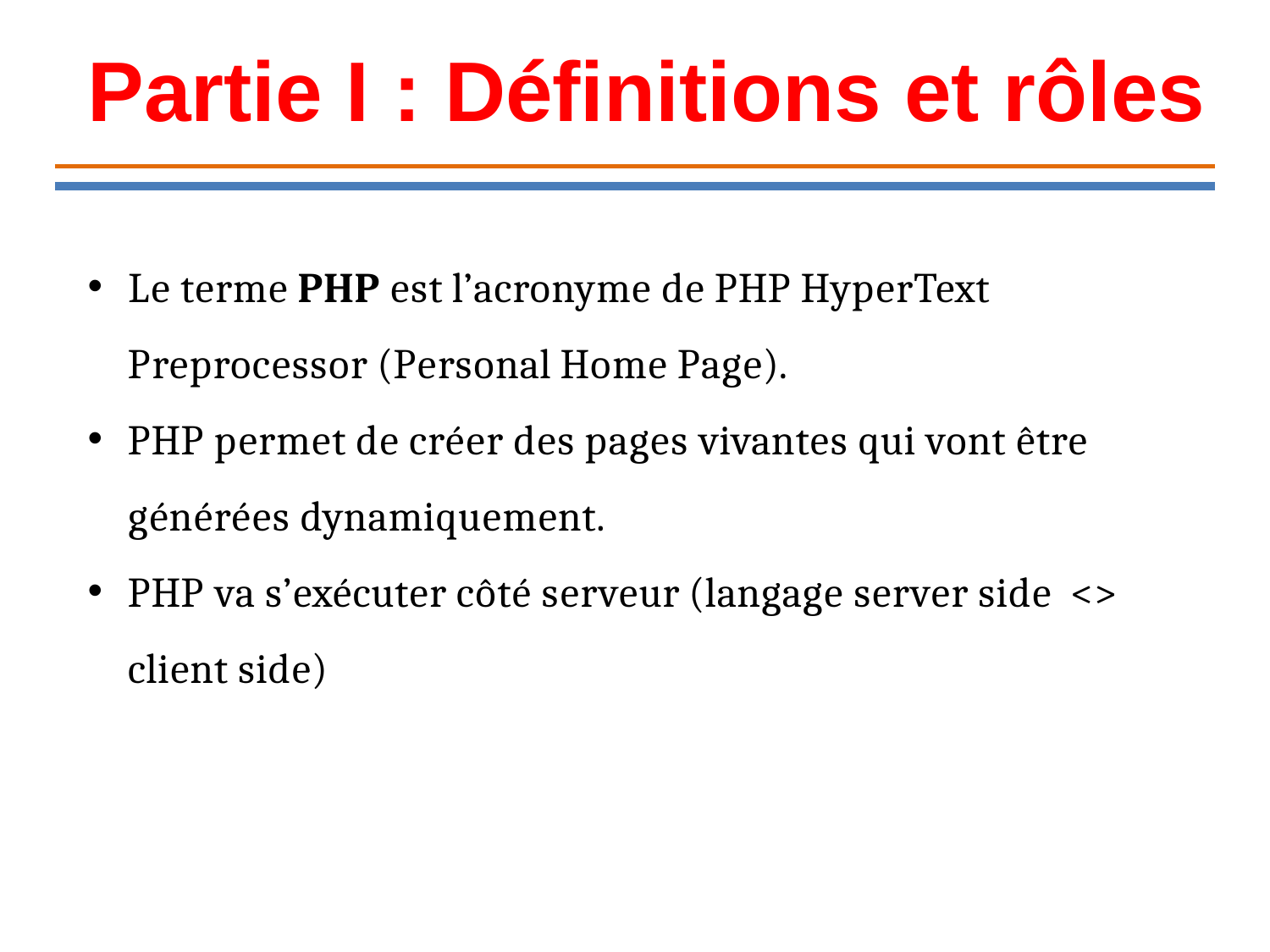

Partie I : Définitions et rôles

Le terme PHP est l’acronyme de PHP HyperText Preprocessor (Personal Home Page).
PHP permet de créer des pages vivantes qui vont être générées dynamiquement.
PHP va s’exécuter côté serveur (langage server side  <> client side)